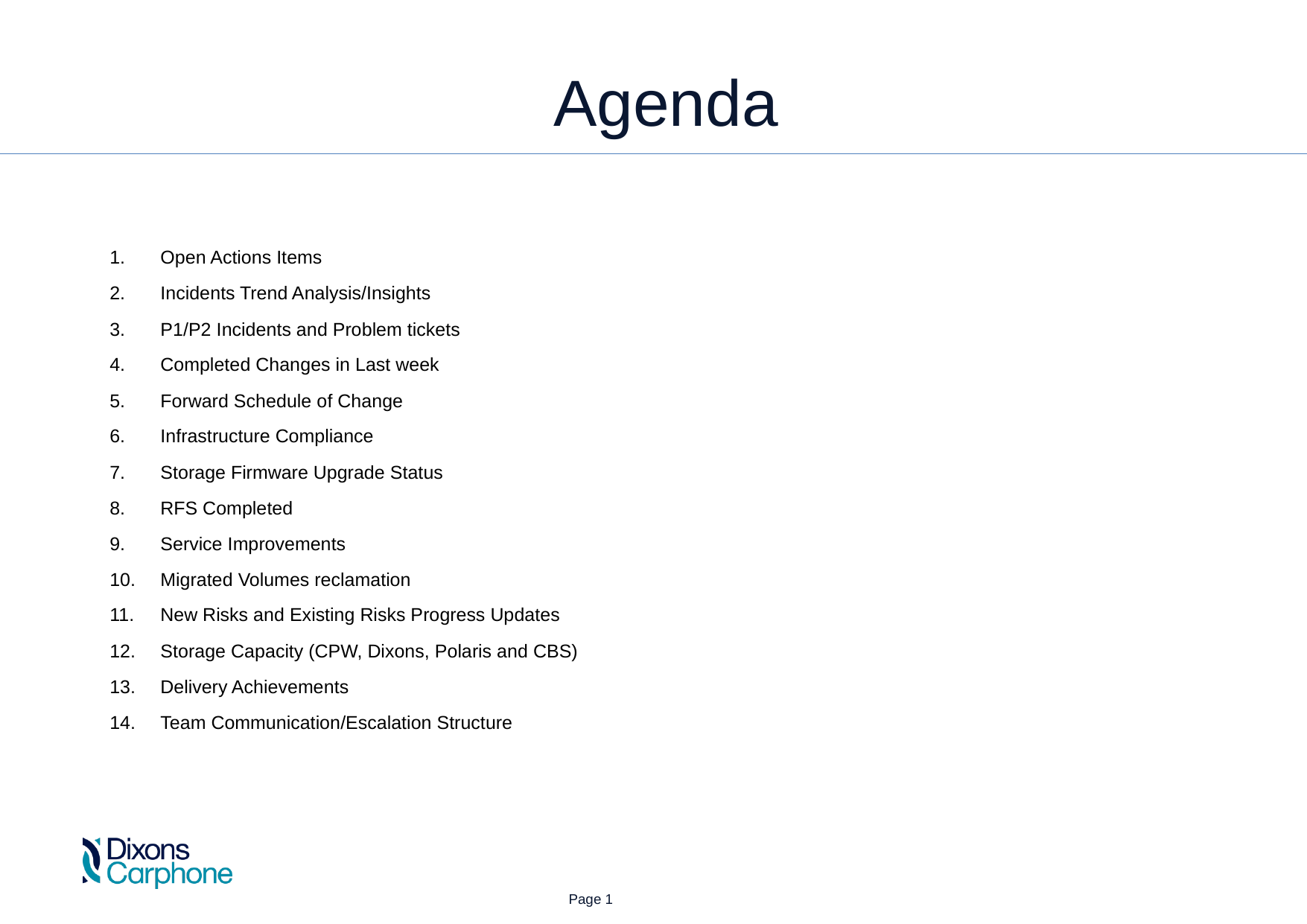

Agenda

Open Actions Items
Incidents Trend Analysis/Insights
P1/P2 Incidents and Problem tickets
Completed Changes in Last week
Forward Schedule of Change
Infrastructure Compliance
Storage Firmware Upgrade Status
RFS Completed
Service Improvements
Migrated Volumes reclamation
New Risks and Existing Risks Progress Updates
Storage Capacity (CPW, Dixons, Polaris and CBS)
Delivery Achievements
Team Communication/Escalation Structure

 Page 1